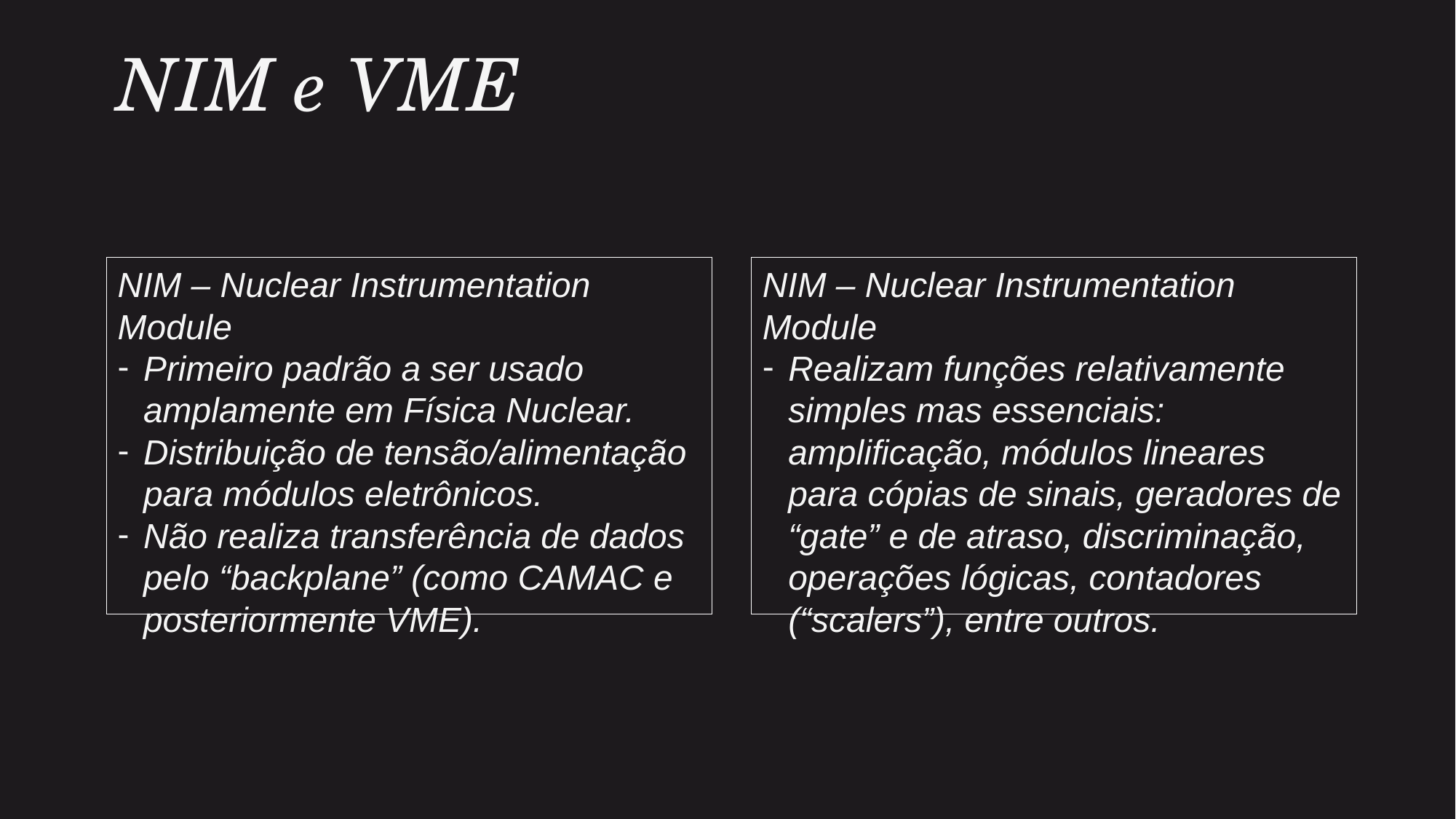

# NIM e VME
NIM – Nuclear Instrumentation Module
Primeiro padrão a ser usado amplamente em Física Nuclear.
Distribuição de tensão/alimentação para módulos eletrônicos.
Não realiza transferência de dados pelo “backplane” (como CAMAC e posteriormente VME).
NIM – Nuclear Instrumentation Module
Realizam funções relativamente simples mas essenciais: amplificação, módulos lineares para cópias de sinais, geradores de “gate” e de atraso, discriminação, operações lógicas, contadores (“scalers”), entre outros.